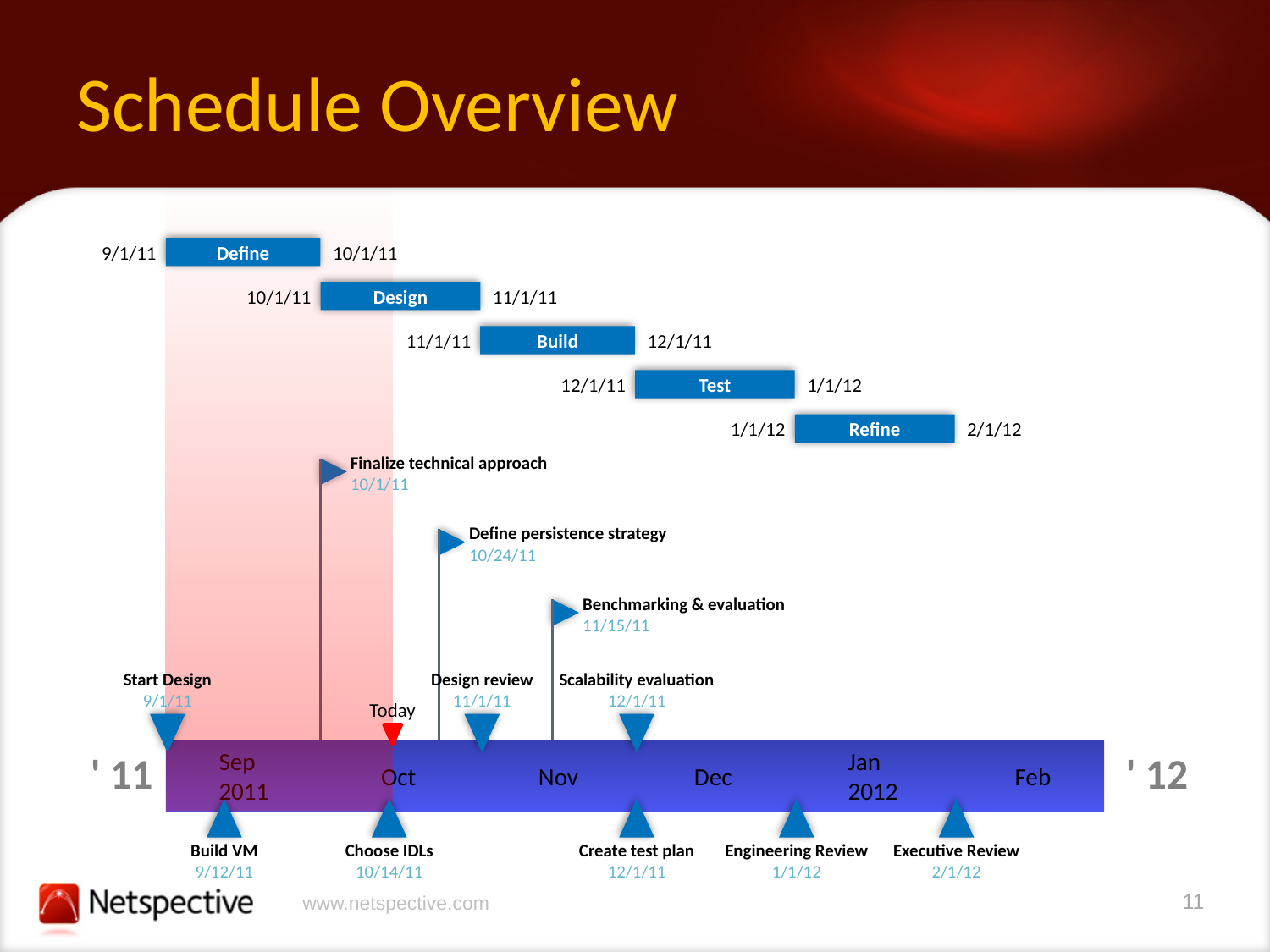

# Schedule Overview

9/1/11
10/1/11
Define
10/1/11
11/1/11
Design
11/1/11
12/1/11
Build
12/1/11
1/1/12
Test
1/1/12
2/1/12
Refine
Finalize technical approach

10/1/11
Define persistence strategy

10/24/11
Benchmarking & evaluation

11/15/11
Start Design
Design review
Scalability evaluation
9/1/11
11/1/11
12/1/11
Today

' 11

Sep
2011

Oct
Nov
Dec
Jan
2012
Feb
' 12

Build VM
Choose IDLs
Create test plan
Engineering Review
Executive Review
9/12/11
10/14/11
12/1/11
1/1/12
2/1/12